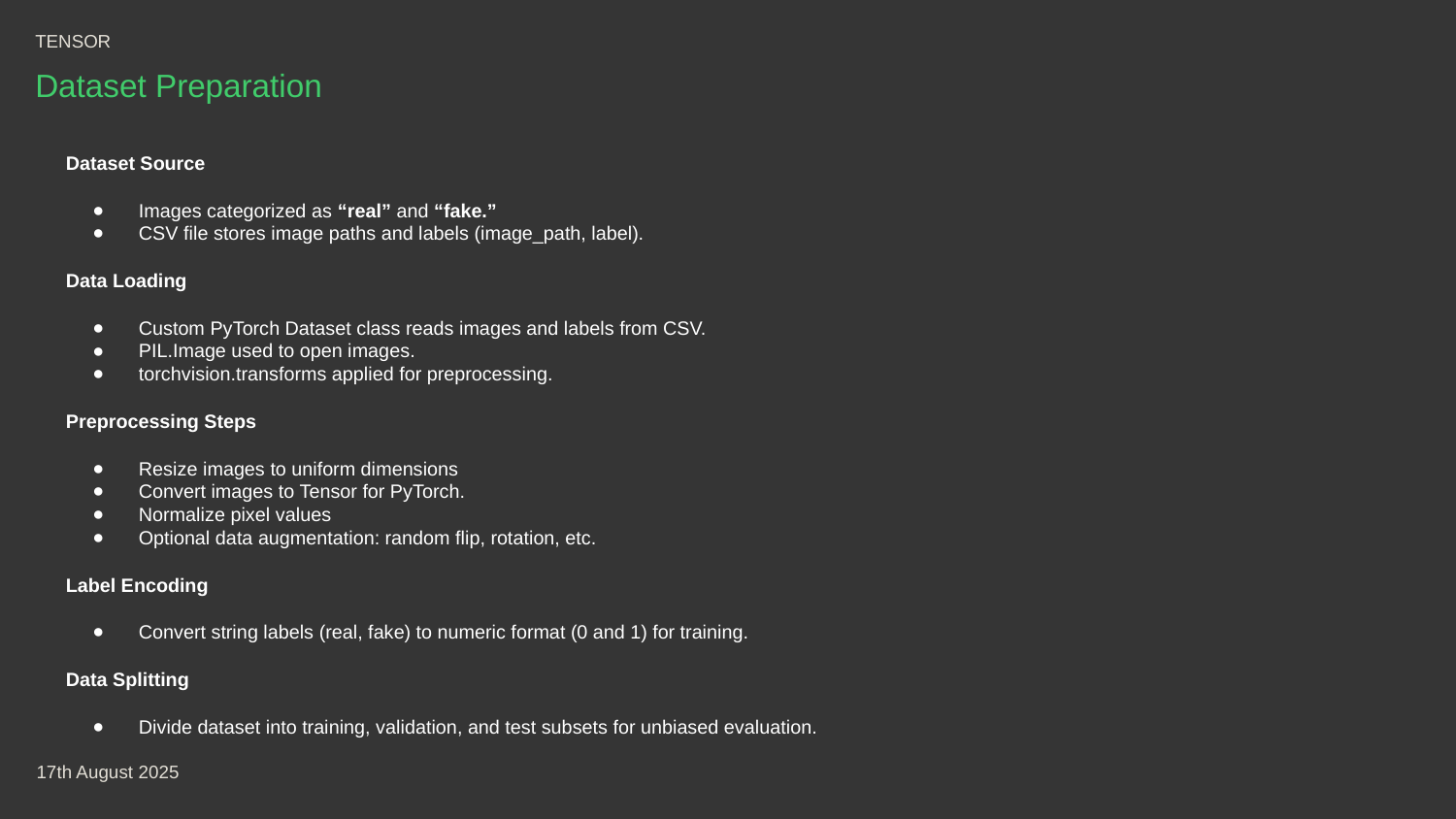

TENSOR
Dataset Preparation
Dataset Source
Images categorized as “real” and “fake.”
CSV file stores image paths and labels (image_path, label).
Data Loading
Custom PyTorch Dataset class reads images and labels from CSV.
PIL.Image used to open images.
torchvision.transforms applied for preprocessing.
Preprocessing Steps
Resize images to uniform dimensions
Convert images to Tensor for PyTorch.
Normalize pixel values
Optional data augmentation: random flip, rotation, etc.
Label Encoding
Convert string labels (real, fake) to numeric format (0 and 1) for training.
Data Splitting
Divide dataset into training, validation, and test subsets for unbiased evaluation.

17th August 2025